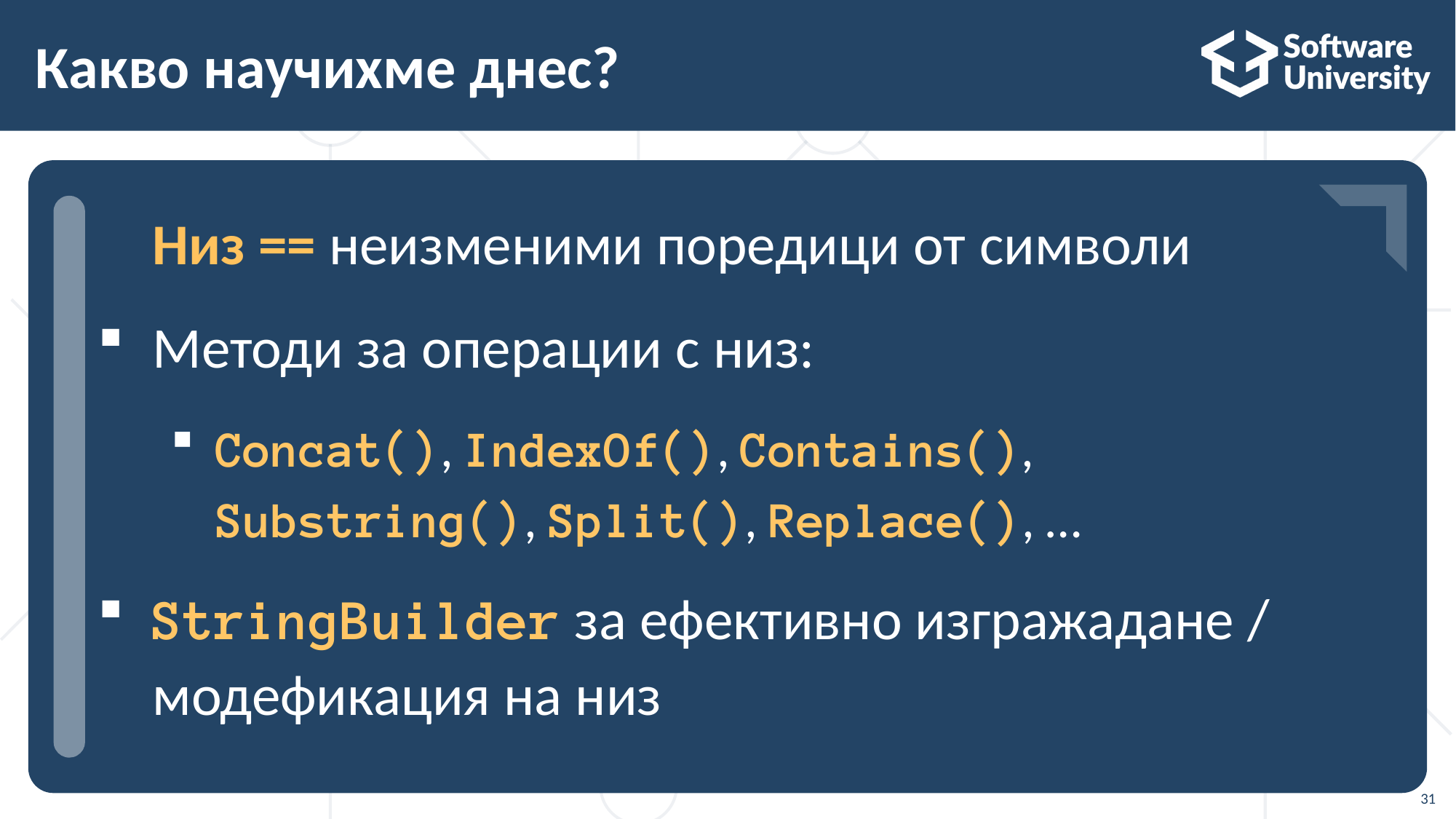

# Какво научихме днес?

…
…
…

Низ == неизменими поредици от символи
Методи за операции с низ:
Concat(), IndexOf(), Contains(),
Substring(), Split(), Replace(), …
StringBuilder за ефективно изгражадане / модефикация на низ
31